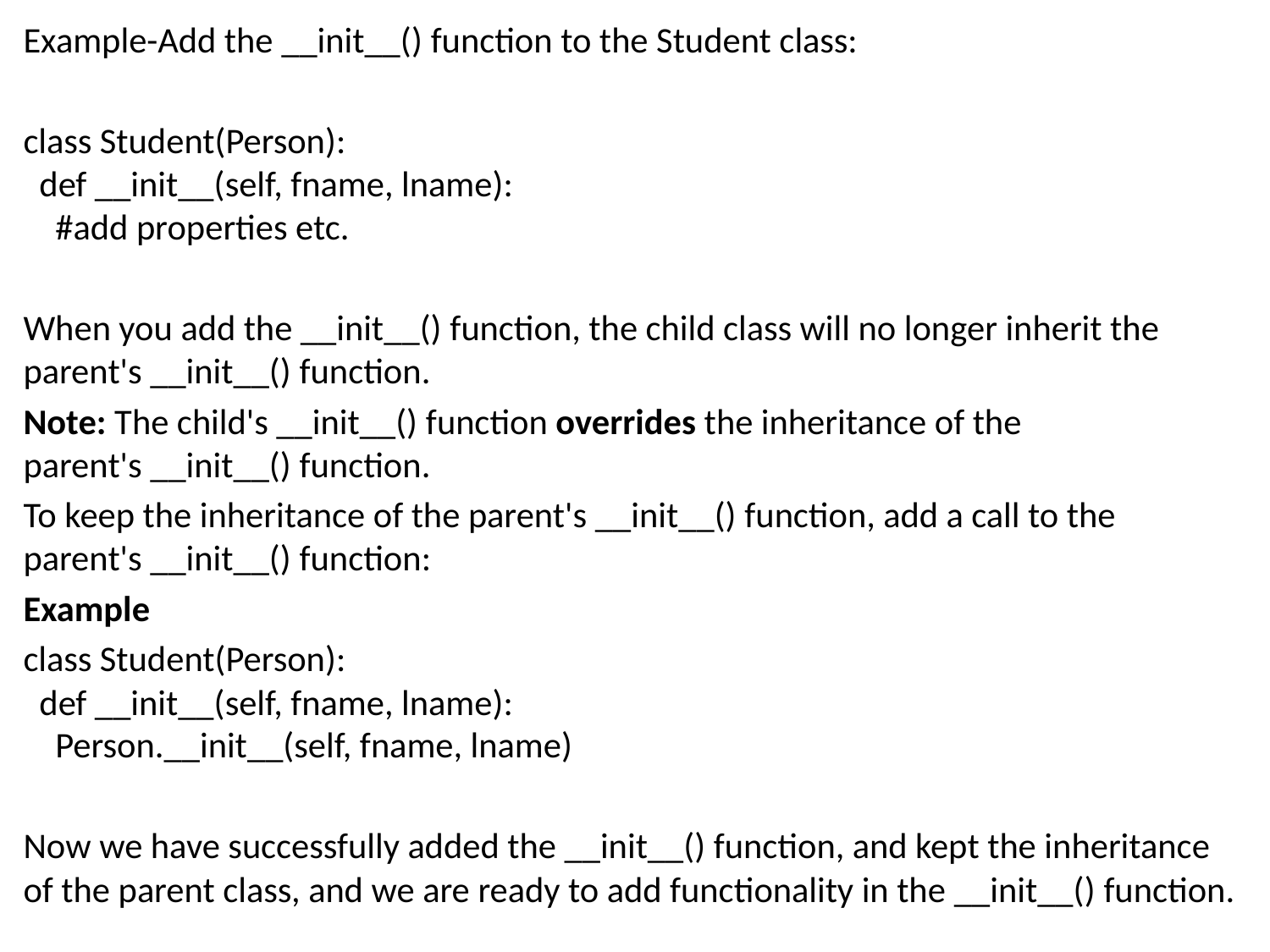

Example-Add the __init__() function to the Student class:

class Student(Person):
  def __init__(self, fname, lname):
    #add properties etc.

When you add the __init__() function, the child class will no longer inherit the parent's __init__() function.
Note: The child's __init__() function overrides the inheritance of the parent's __init__() function.
To keep the inheritance of the parent's __init__() function, add a call to the parent's __init__() function:
Example
class Student(Person):
  def __init__(self, fname, lname):
    Person.__init__(self, fname, lname)

Now we have successfully added the __init__() function, and kept the inheritance of the parent class, and we are ready to add functionality in the __init__() function.